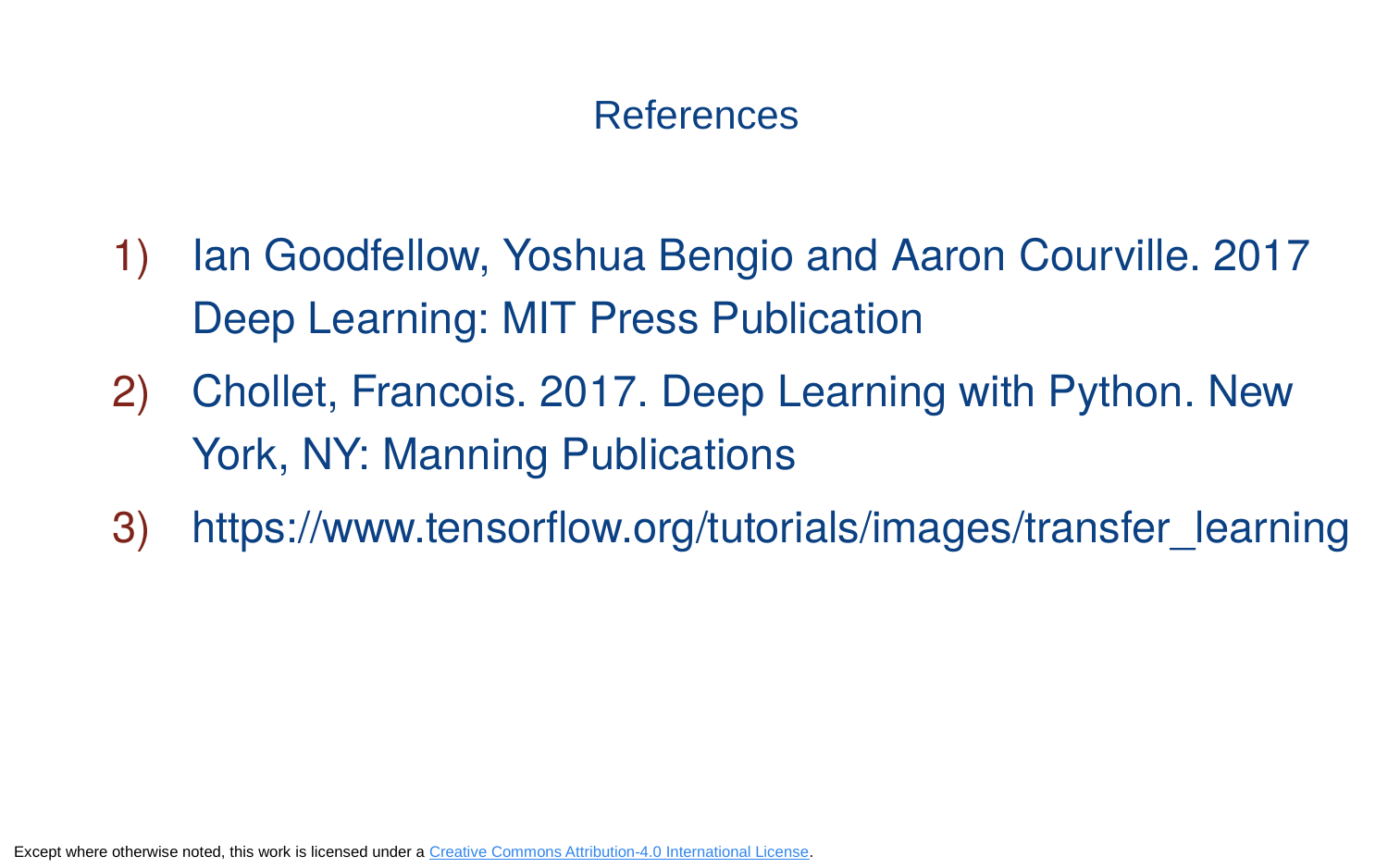

# References
Ian Goodfellow, Yoshua Bengio and Aaron Courville. 2017 Deep Learning: MIT Press Publication
Chollet, Francois. 2017. Deep Learning with Python. New York, NY: Manning Publications
https://www.tensorflow.org/tutorials/images/transfer_learning